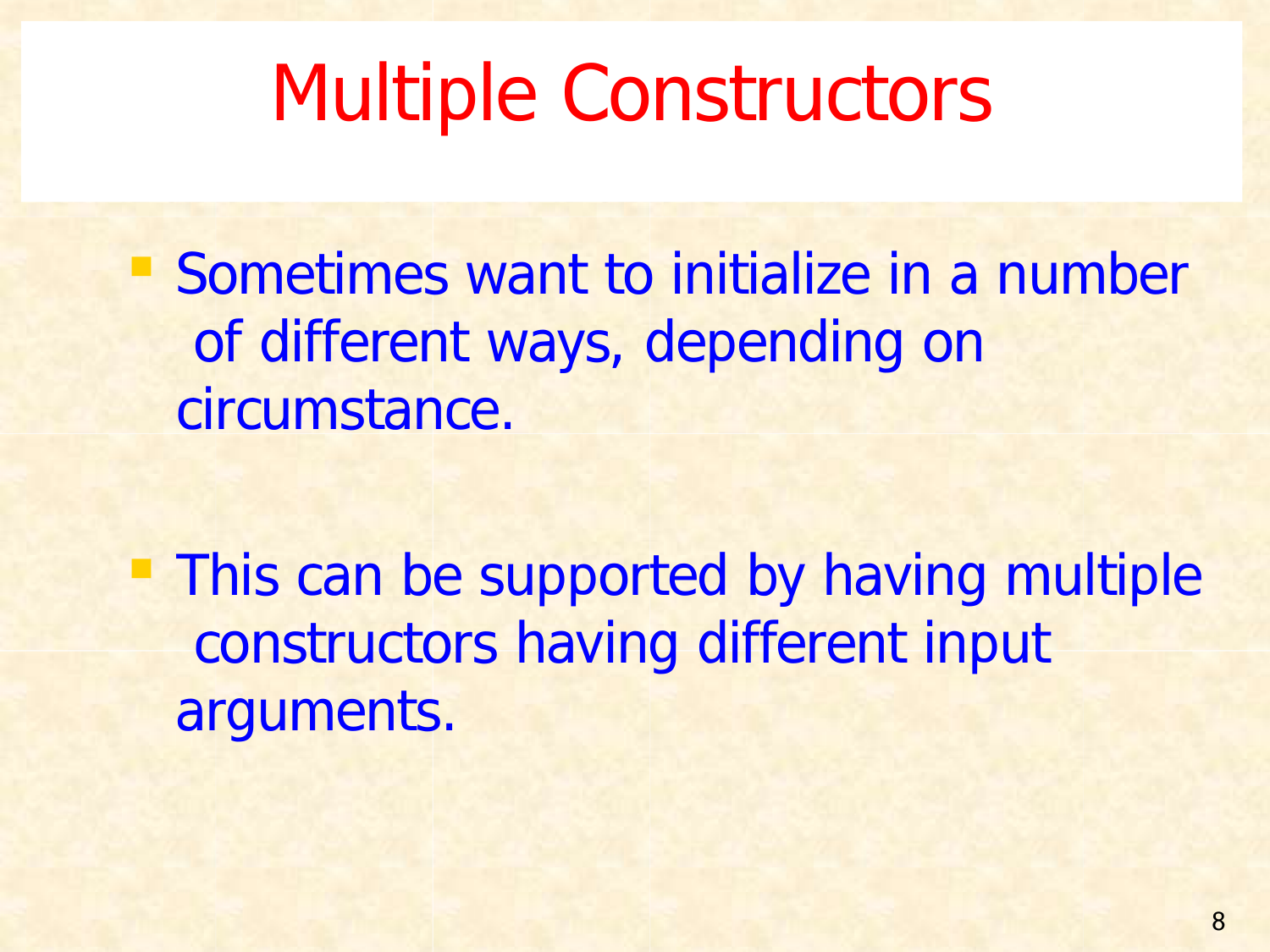

# Multiple Constructors
Sometimes want to initialize in a number  of different ways, depending on  circumstance.

This can be supported by having multiple  constructors having different input  arguments.
8